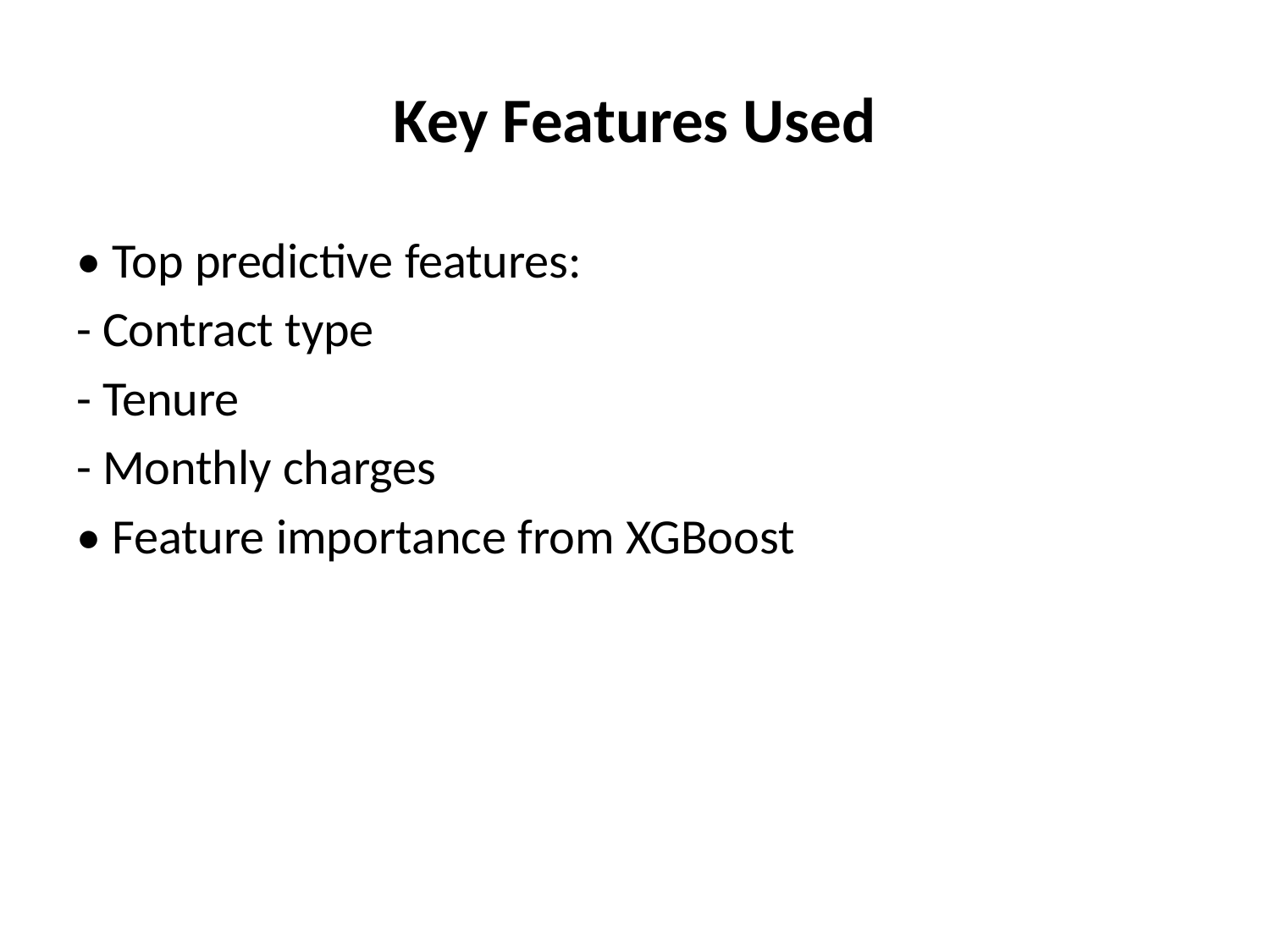

# Key Features Used
• Top predictive features:
- Contract type
- Tenure
- Monthly charges
• Feature importance from XGBoost